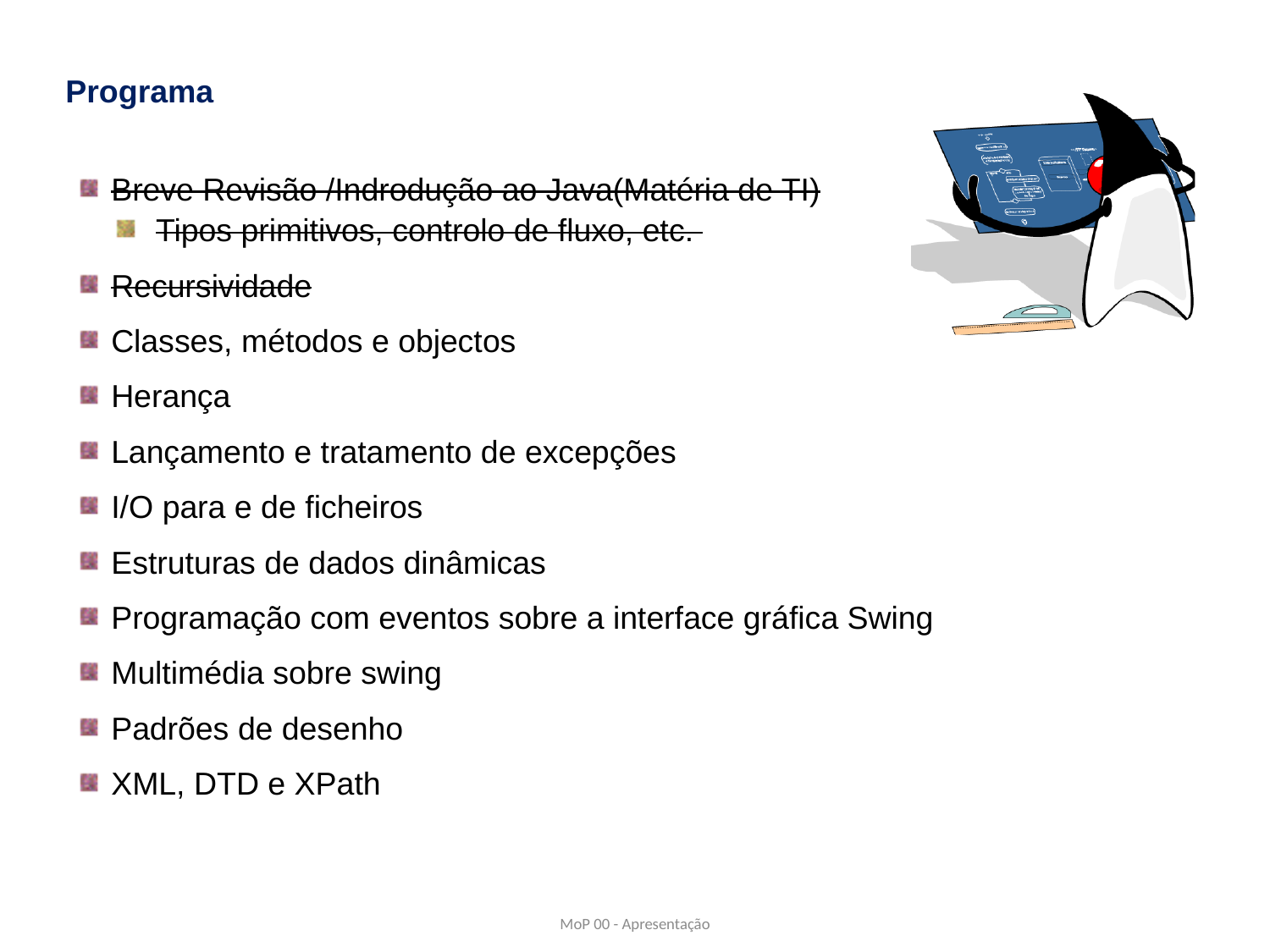

Programa

Breve Revisão /Indrodução ao Java(Matéria de TI)
Tipos primitivos, controlo de fluxo, etc.
Recursividade
Classes, métodos e objectos
Herança
Lançamento e tratamento de excepções
I/O para e de ficheiros
Estruturas de dados dinâmicas
Programação com eventos sobre a interface gráfica Swing
Multimédia sobre swing
Padrões de desenho
XML, DTD e XPath

MoP 00 - Apresentação